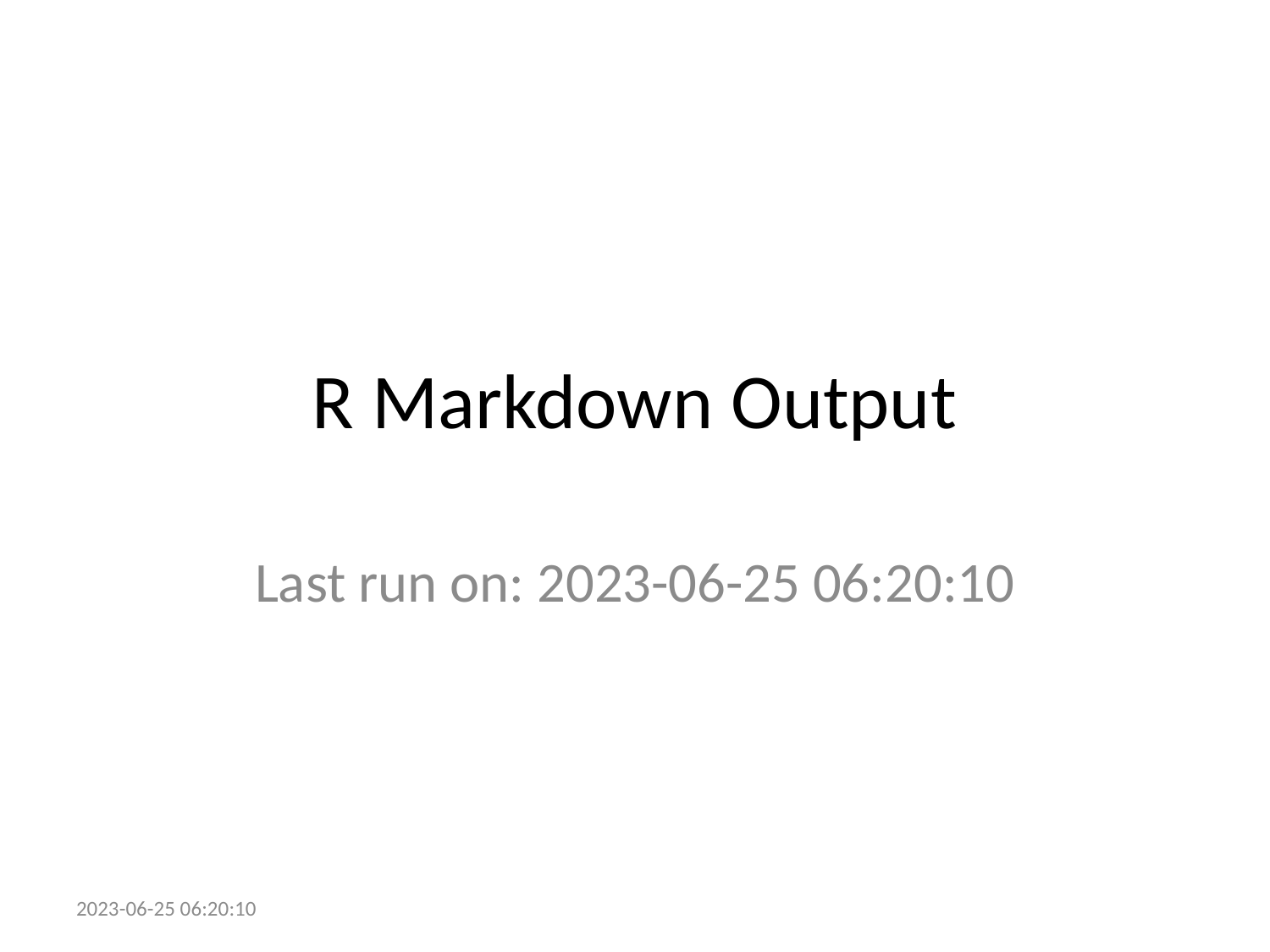

# R Markdown Output
Last run on: 2023-06-25 06:20:10
2023-06-25 06:20:10